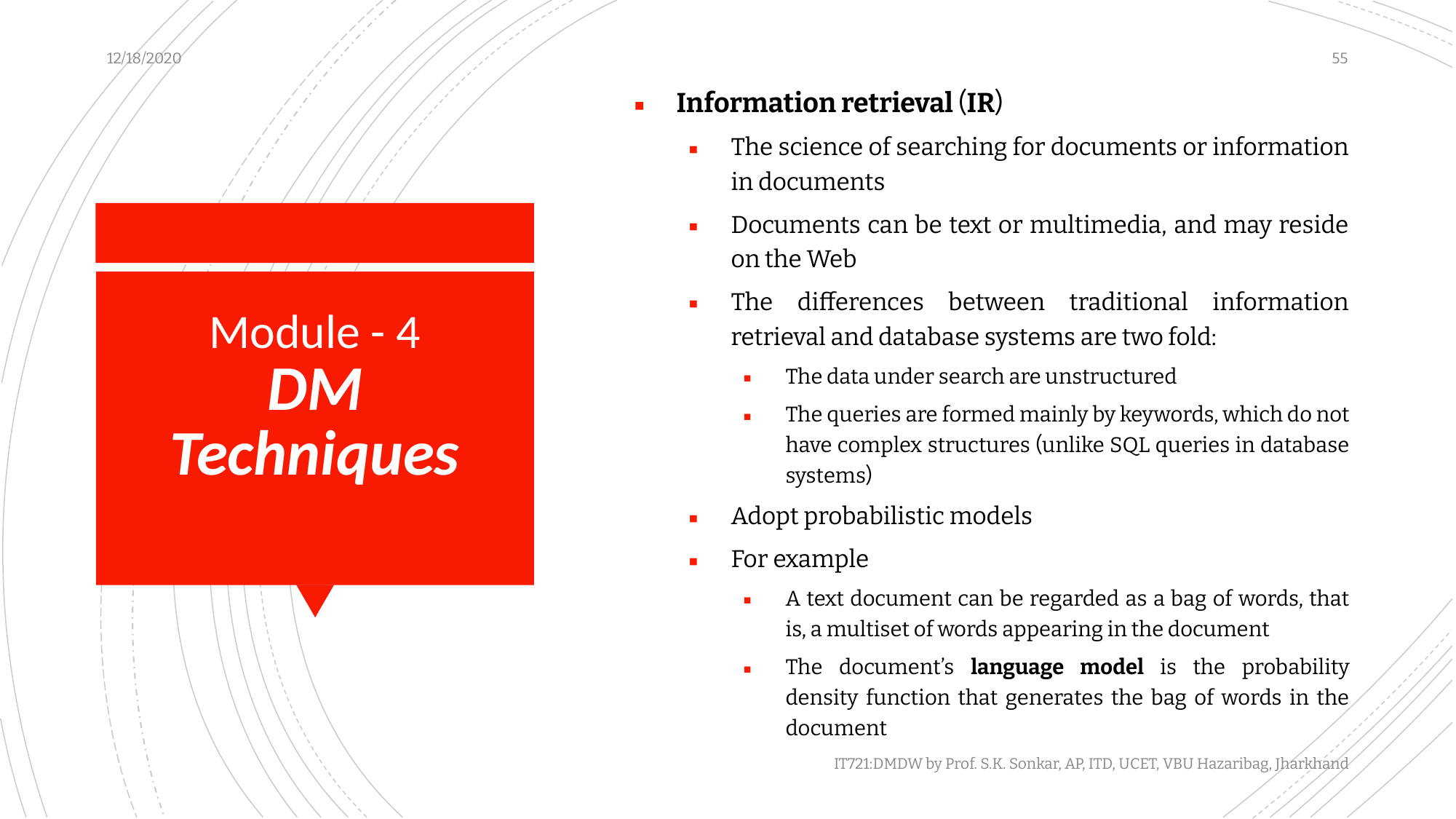

12/18/2020
55
Information retrieval (IR)
The science of searching for documents or information in documents
Documents can be text or multimedia, and may reside on the Web
The differences between traditional information retrieval and database systems are two fold:
The data under search are unstructured
The queries are formed mainly by keywords, which do not have complex structures (unlike SQL queries in database systems)
Adopt probabilistic models
For example
A text document can be regarded as a bag of words, that is, a multiset of words appearing in the document
The document’s language model is the probability density function that generates the bag of words in the document
# Module - 4 DM Techniques
IT721:DMDW by Prof. S.K. Sonkar, AP, ITD, UCET, VBU Hazaribag, Jharkhand